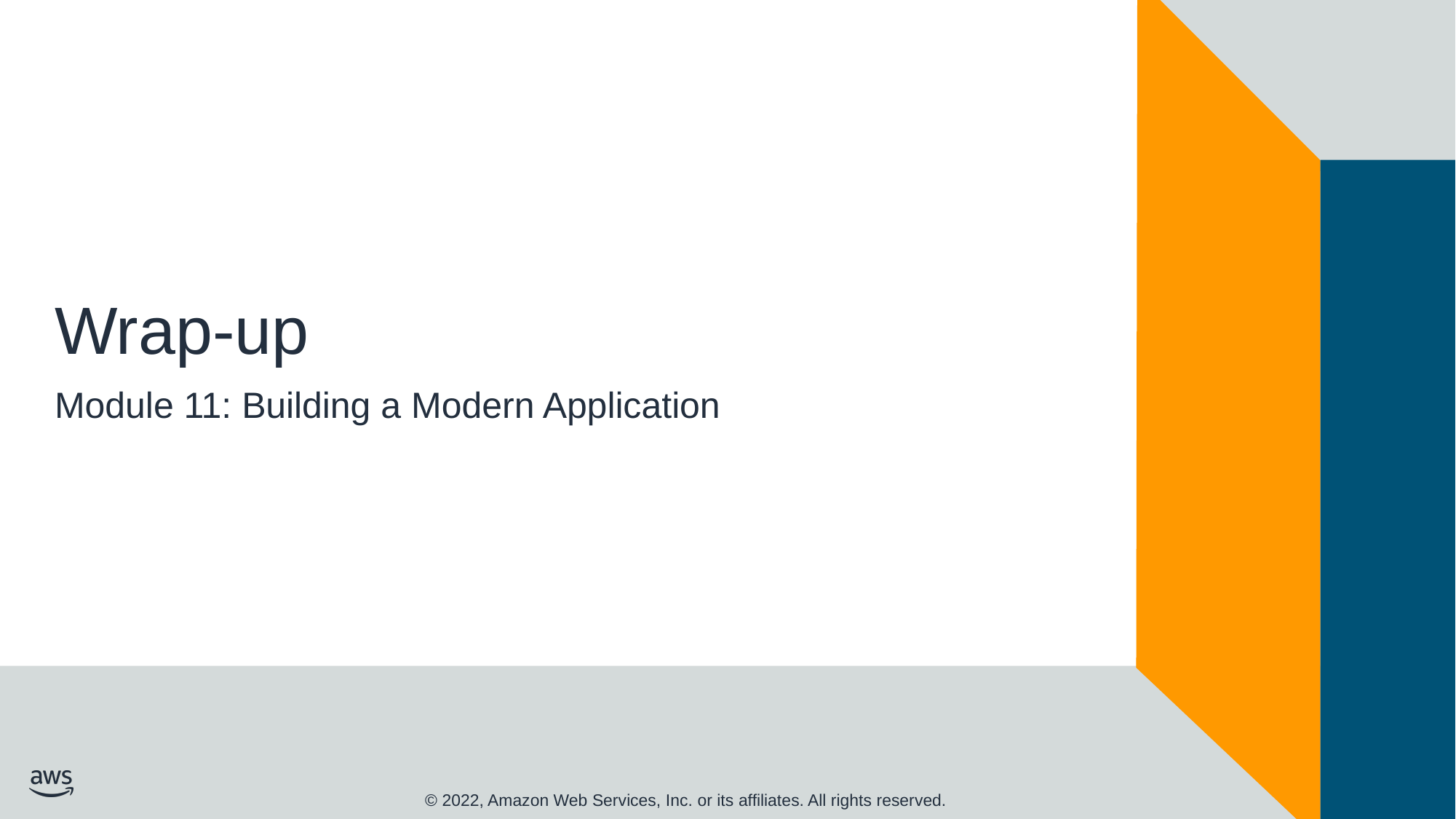

# Wrap-up
Module 11: Building a Modern Application